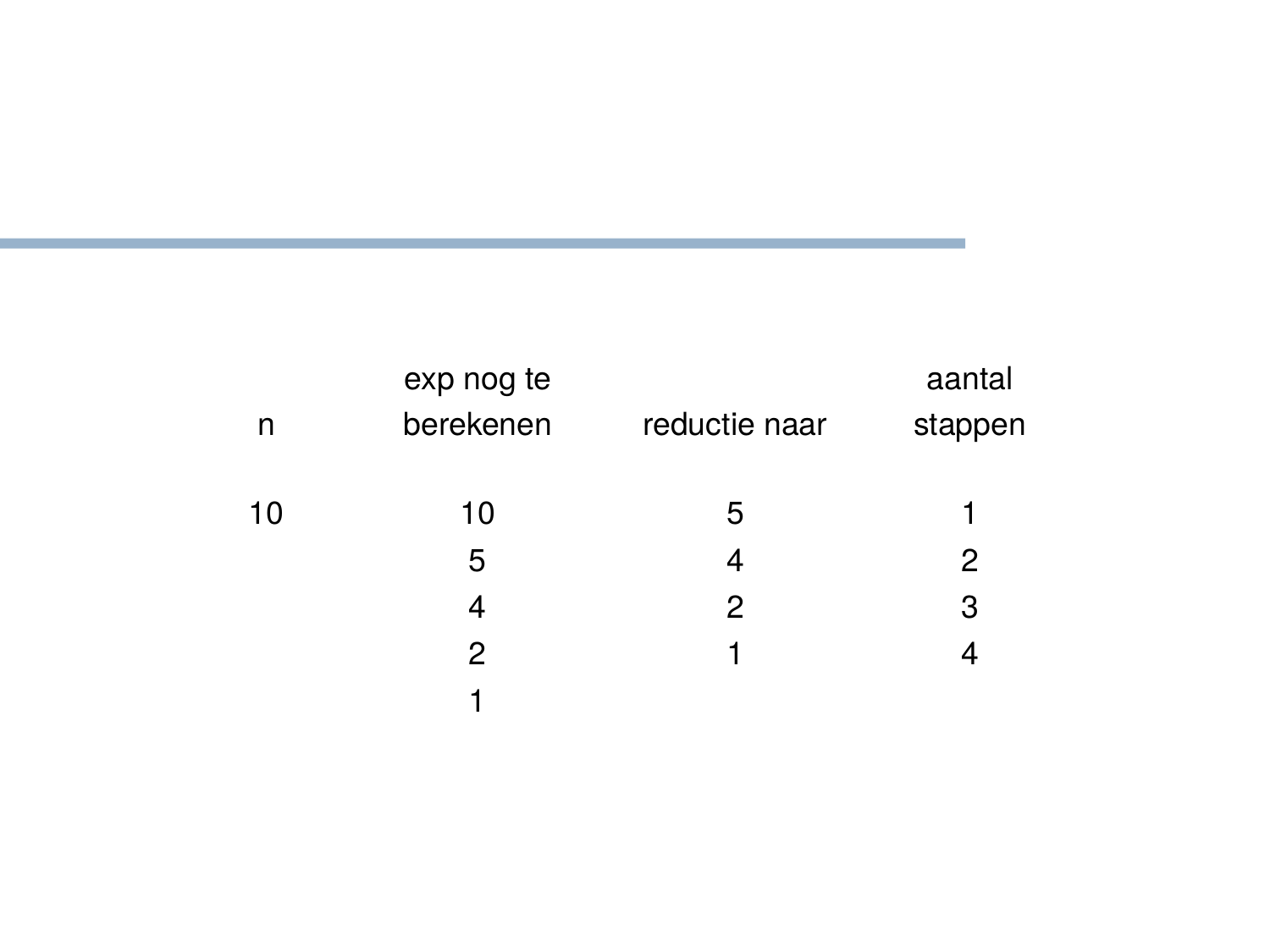

#
| n | exp nog te berekenen | reductie naar |  | aantal stappen |
| --- | --- | --- | --- | --- |
|  |  |  |  |  |
| 10 | 10 | 5 |  | 1 |
|  | 5 | 4 |  | 2 |
|  | 4 | 2 |  | 3 |
|  | 2 | 1 |  | 4 |
|  | 1 |  |  |  |